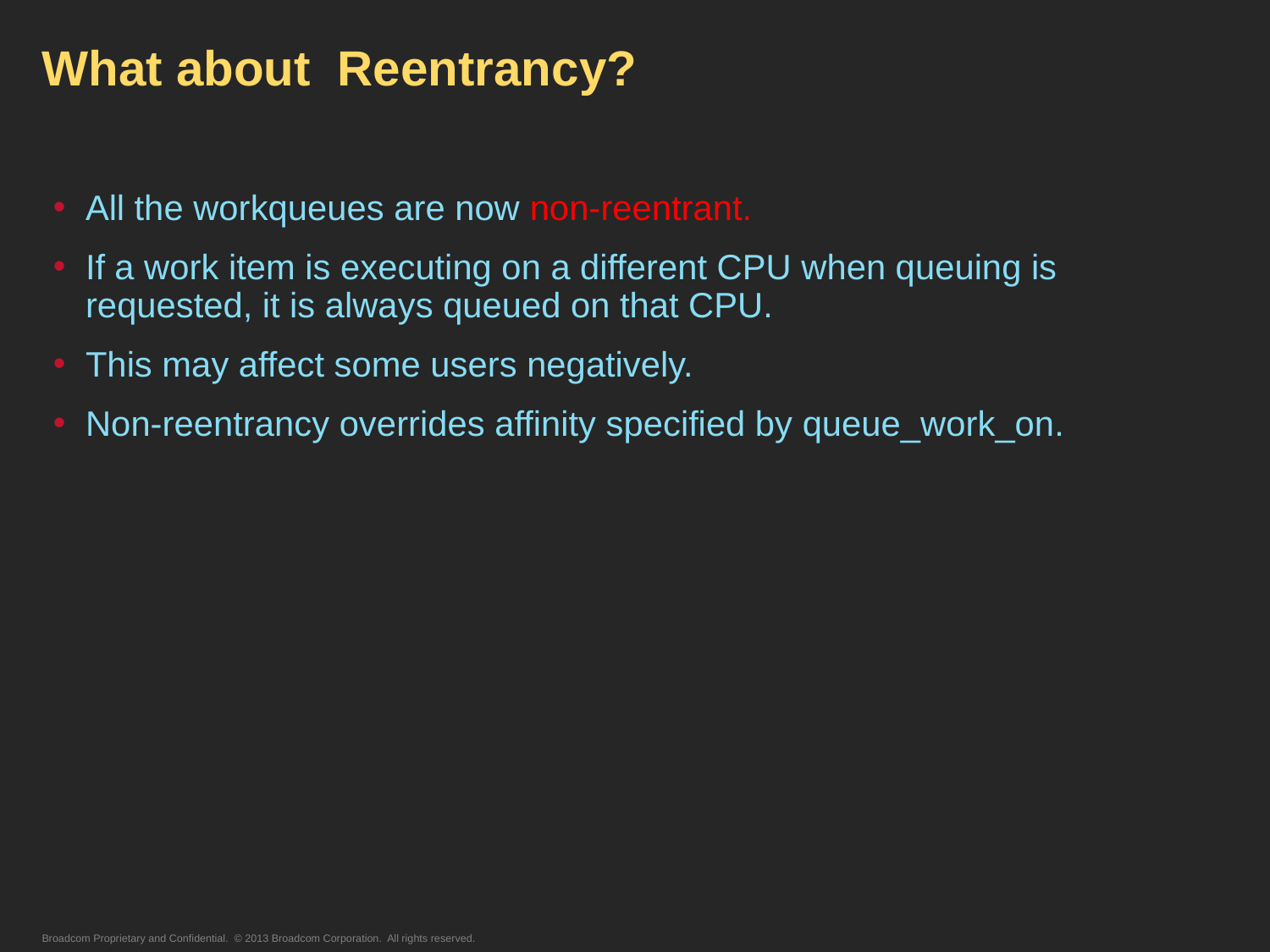

# What about  Reentrancy?
All the workqueues are now non-reentrant.
If a work item is executing on a different CPU when queuing is requested, it is always queued on that CPU.
This may affect some users negatively.
Non-reentrancy overrides affinity specified by queue_work_on.

Broadcom Proprietary and Confidential.  © 2013 Broadcom Corporation.  All rights reserved.